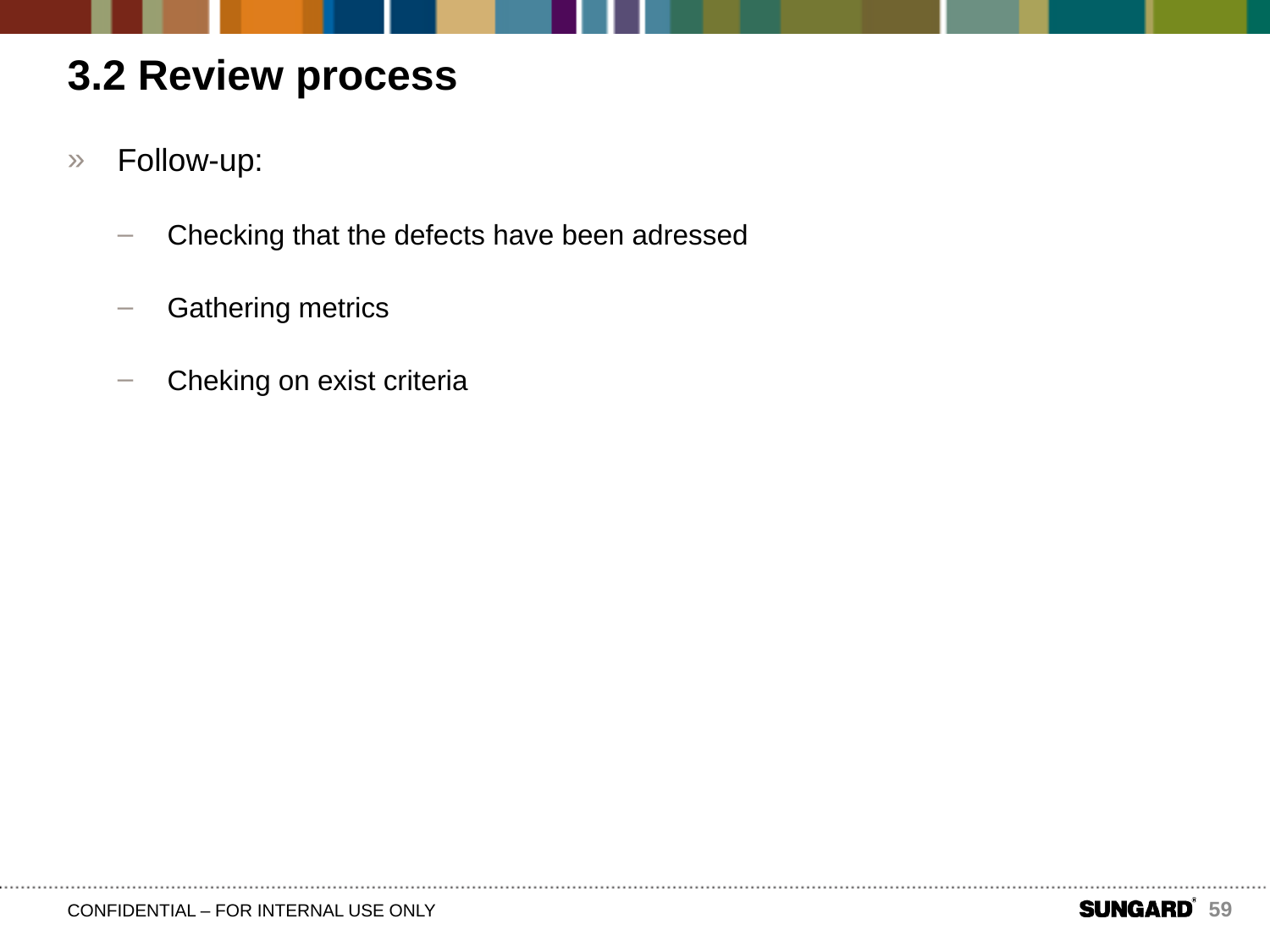

# 3.2 Review process
Follow-up:
Checking that the defects have been adressed
Gathering metrics
Cheking on exist criteria
59